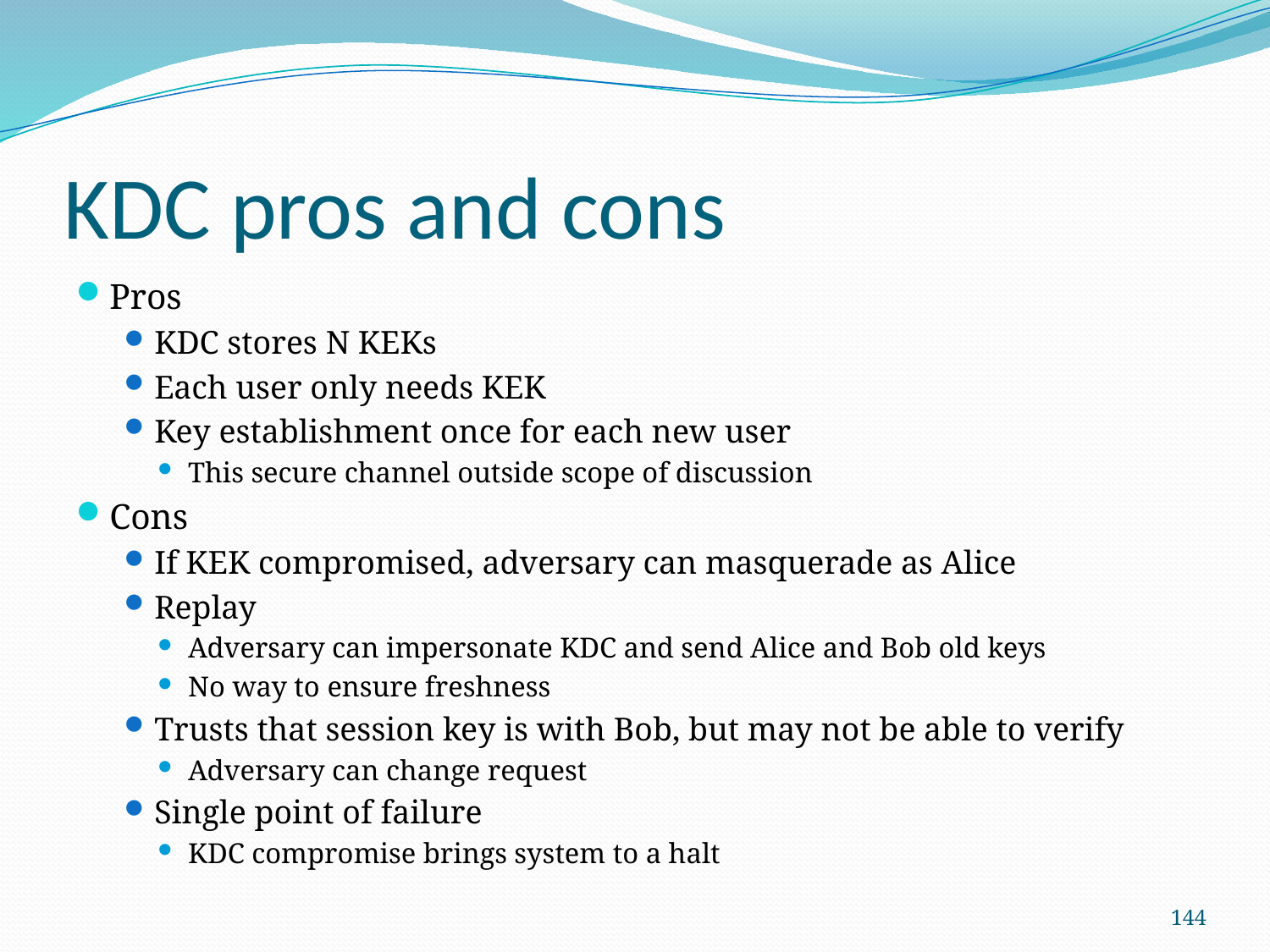

# KDC pros and cons
Pros
KDC stores N KEKs
Each user only needs KEK
Key establishment once for each new user
This secure channel outside scope of discussion
Cons
If KEK compromised, adversary can masquerade as Alice
Replay
Adversary can impersonate KDC and send Alice and Bob old keys
No way to ensure freshness
Trusts that session key is with Bob, but may not be able to verify
Adversary can change request
Single point of failure
KDC compromise brings system to a halt
144